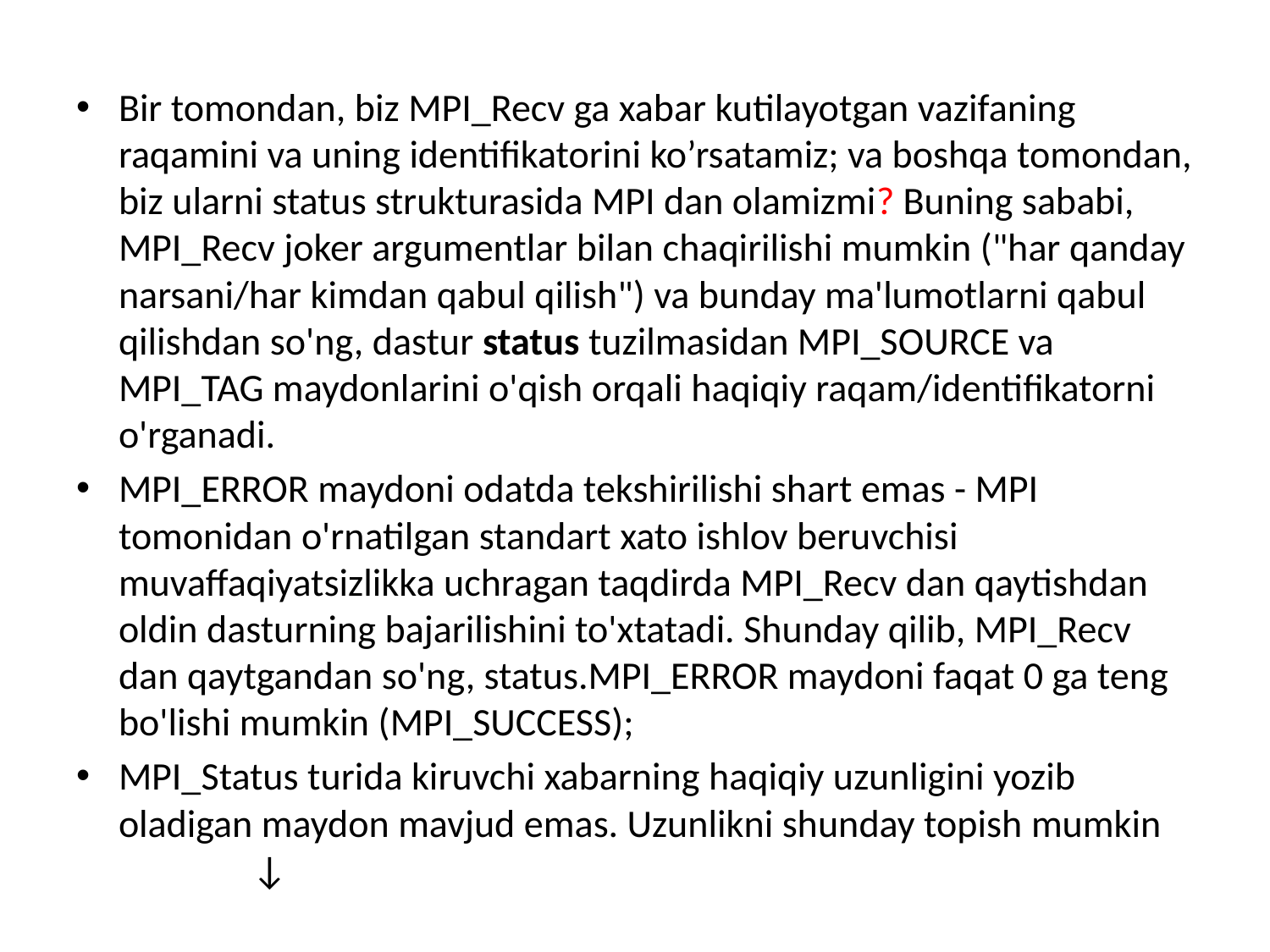

Bir tomondan, biz MPI_Recv ga xabar kutilayotgan vazifaning raqamini va uning identifikatorini ko’rsatamiz; va boshqa tomondan, biz ularni status strukturasida MPI dan olamizmi? Buning sababi, MPI_Recv joker argumentlar bilan chaqirilishi mumkin ("har qanday narsani/har kimdan qabul qilish") va bunday ma'lumotlarni qabul qilishdan so'ng, dastur status tuzilmasidan MPI_SOURCE va MPI_TAG maydonlarini o'qish orqali haqiqiy raqam/identifikatorni o'rganadi.
MPI_ERROR maydoni odatda tekshirilishi shart emas - MPI tomonidan o'rnatilgan standart xato ishlov beruvchisi muvaffaqiyatsizlikka uchragan taqdirda MPI_Recv dan qaytishdan oldin dasturning bajarilishini to'xtatadi. Shunday qilib, MPI_Recv dan qaytgandan so'ng, status.MPI_ERROR maydoni faqat 0 ga teng bo'lishi mumkin (MPI_SUCCESS);
MPI_Status turida kiruvchi xabarning haqiqiy uzunligini yozib oladigan maydon mavjud emas. Uzunlikni shunday topish mumkin                   ↓